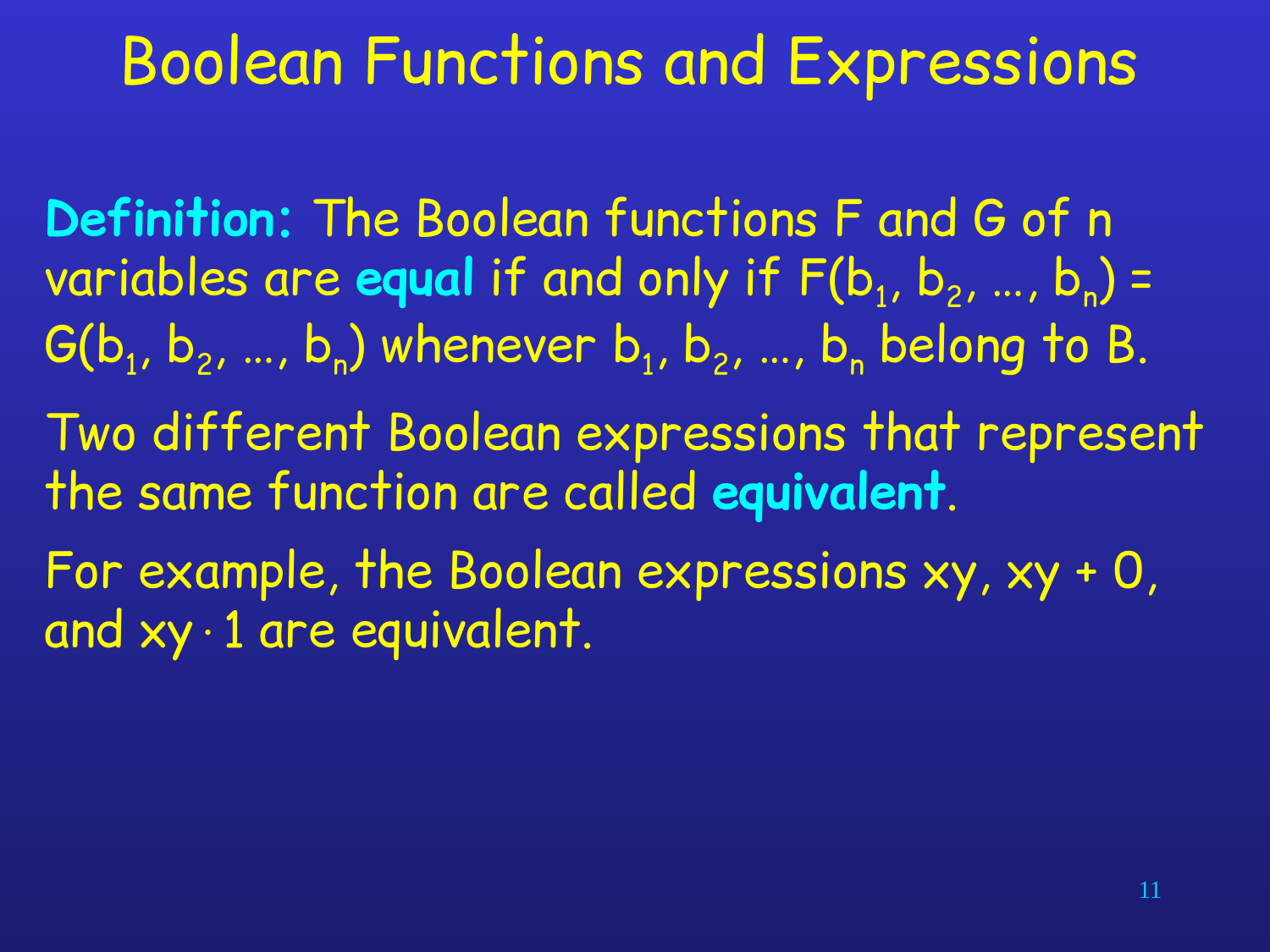

# Boolean Functions and Expressions
Definition: The Boolean functions F and G of n variables are equal if and only if F(b1, b2, …, bn) = G(b1, b2, …, bn) whenever b1, b2, …, bn belong to B.
Two different Boolean expressions that represent the same function are called equivalent.
For example, the Boolean expressions xy, xy + 0, and xy⋅1 are equivalent.

11